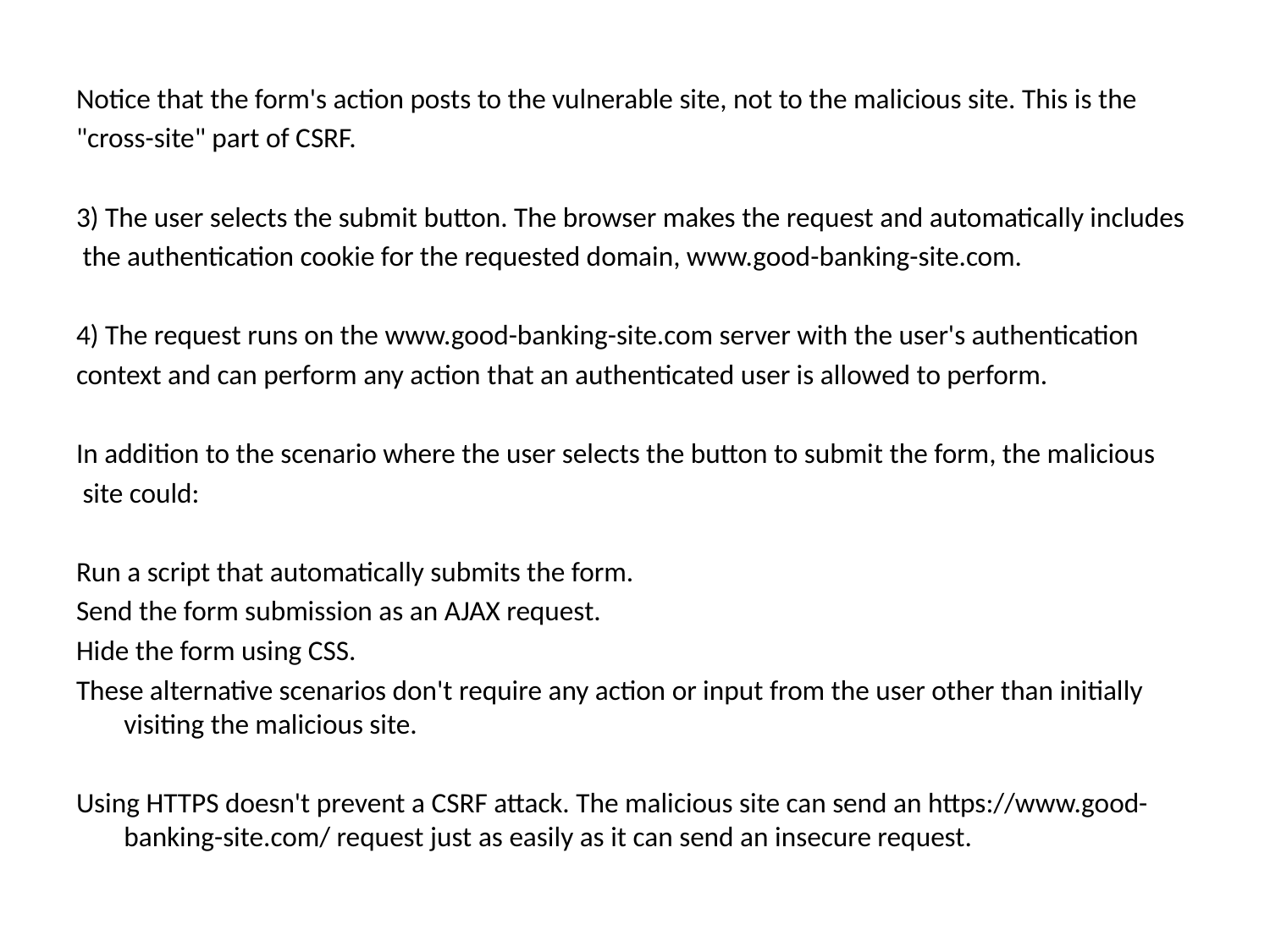

Notice that the form's action posts to the vulnerable site, not to the malicious site. This is the
"cross-site" part of CSRF.

3) The user selects the submit button. The browser makes the request and automatically includes
 the authentication cookie for the requested domain, www.good-banking-site.com.

4) The request runs on the www.good-banking-site.com server with the user's authentication
context and can perform any action that an authenticated user is allowed to perform.

In addition to the scenario where the user selects the button to submit the form, the malicious
 site could:

Run a script that automatically submits the form.
Send the form submission as an AJAX request.
Hide the form using CSS.
These alternative scenarios don't require any action or input from the user other than initially visiting the malicious site.

Using HTTPS doesn't prevent a CSRF attack. The malicious site can send an https://www.good-banking-site.com/ request just as easily as it can send an insecure request.